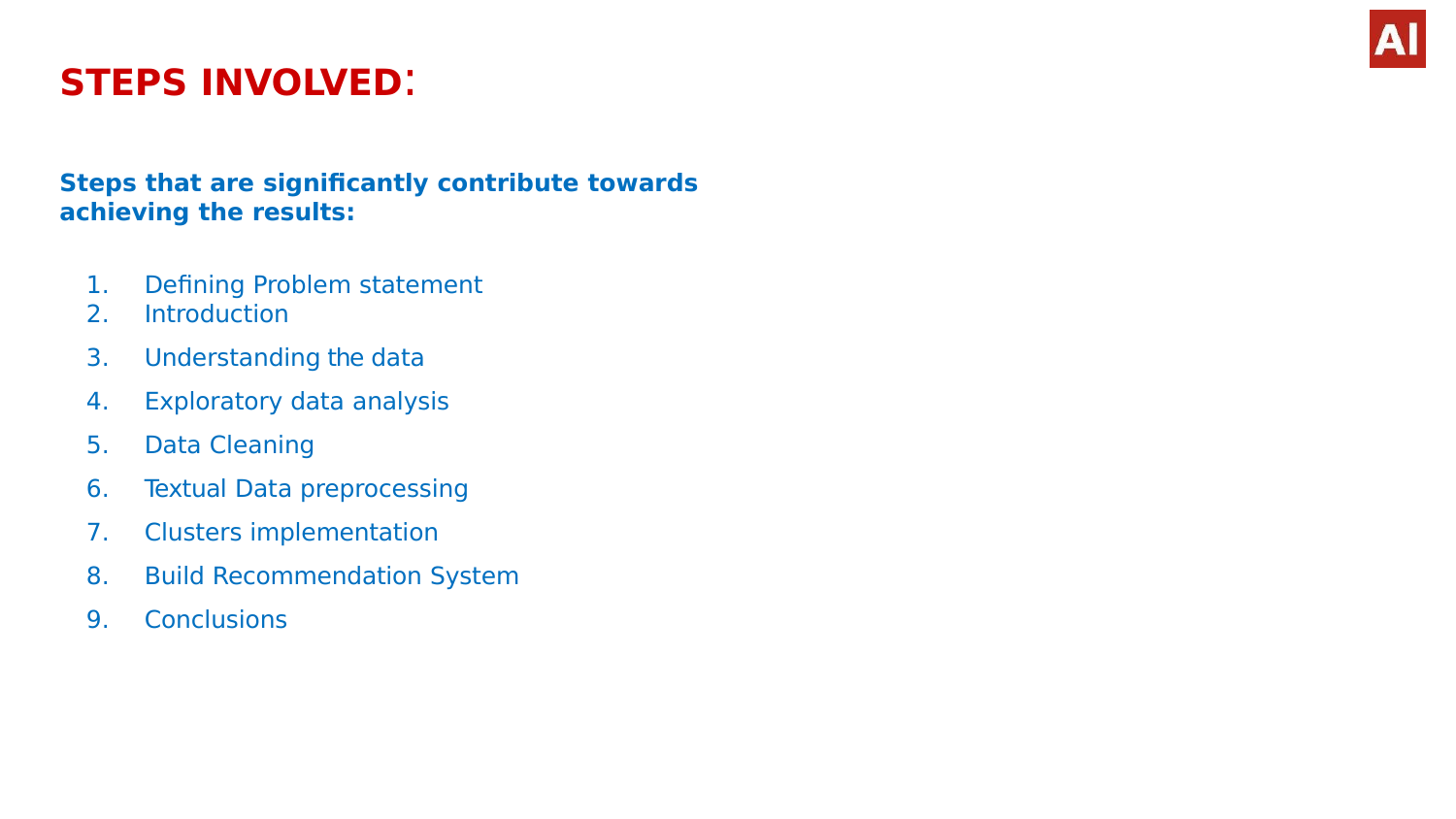

# STEPS INVOLVED:
Steps that are significantly contribute towards
achieving the results:

Defining Problem statement
Introduction
Understanding the data
Exploratory data analysis
Data Cleaning
Textual Data preprocessing
Clusters implementation
Build Recommendation System
Conclusions